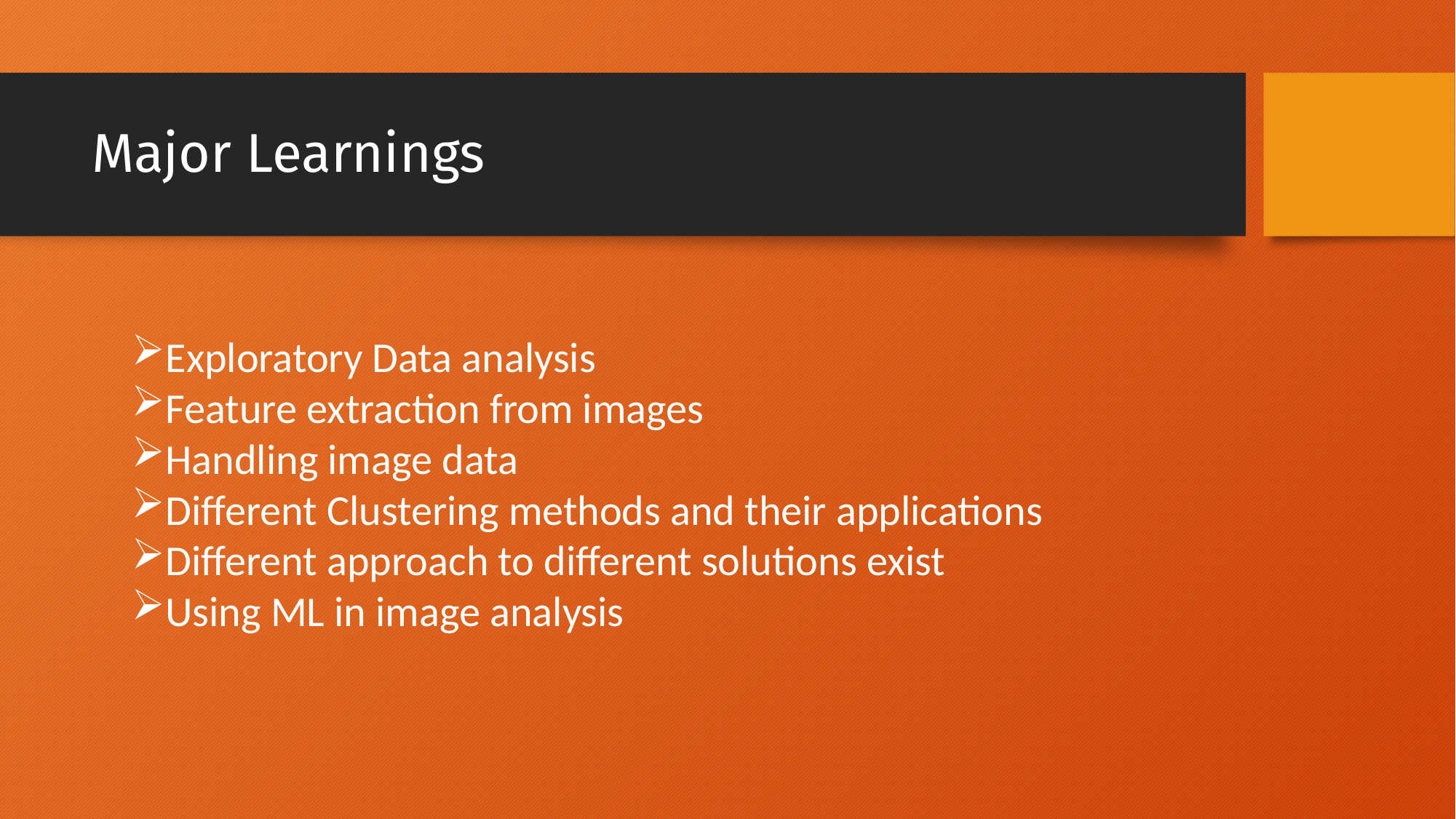

# Major Learnings
Exploratory Data analysis
Feature extraction from images
Handling image data
Different Clustering methods and their applications
Different approach to different solutions exist
Using ML in image analysis